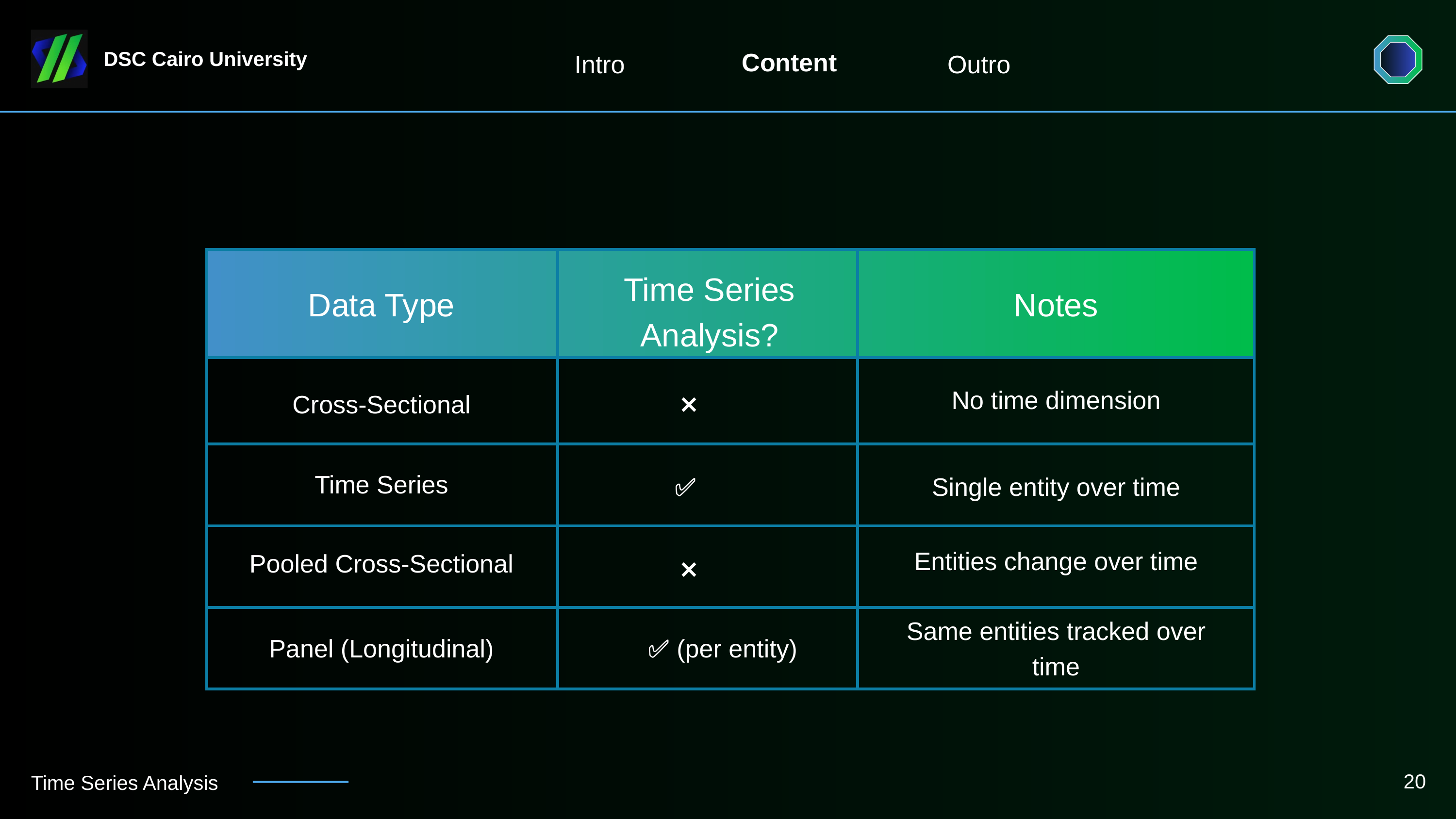

Content

Intro
Outro
DSC Cairo University

|  |  |  |
| --- | --- | --- |
|  |  |  |
|  |  |  |
|  |  |  |
|  |  |  |
Time Series Analysis?

Data Type
Notes
No time dimension
Cross-Sectional
❌
Time Series
✅
Single entity over time
Entities change over time

Pooled Cross-Sectional
❌
Same entities tracked over time
Panel (Longitudinal)
✅ (per entity)
20
Time Series Analysis